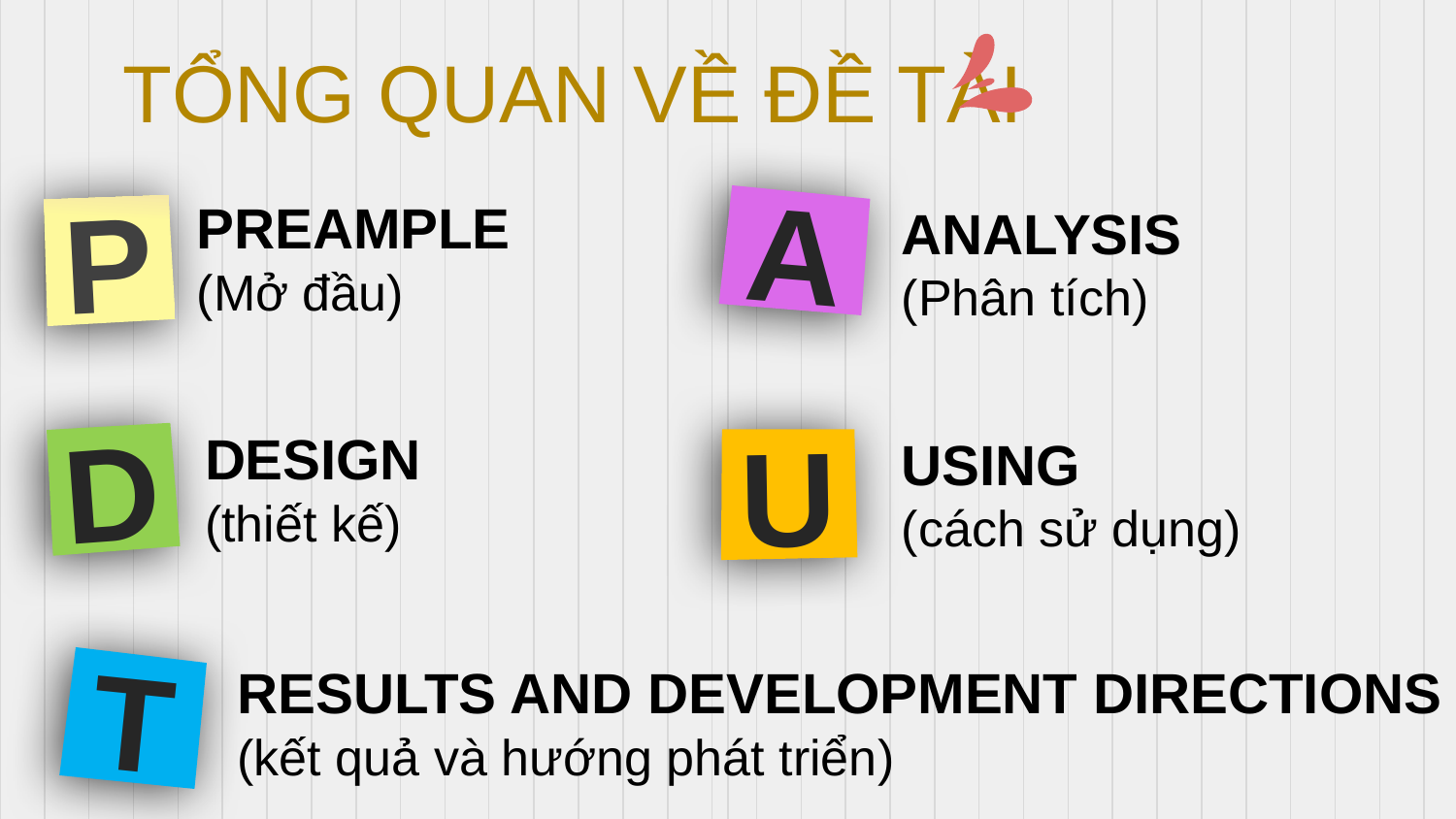

# TỔNG QUAN VỀ ĐỀ TÀI

PREAMPLE
(Mở đầu)
ANALYSIS
(Phân tích)
A
P
DESIGN
(thiết kế)
USING
(cách sử dụng)
D
U
RESULTS AND DEVELOPMENT DIRECTIONS
(kết quả và hướng phát triển)
T